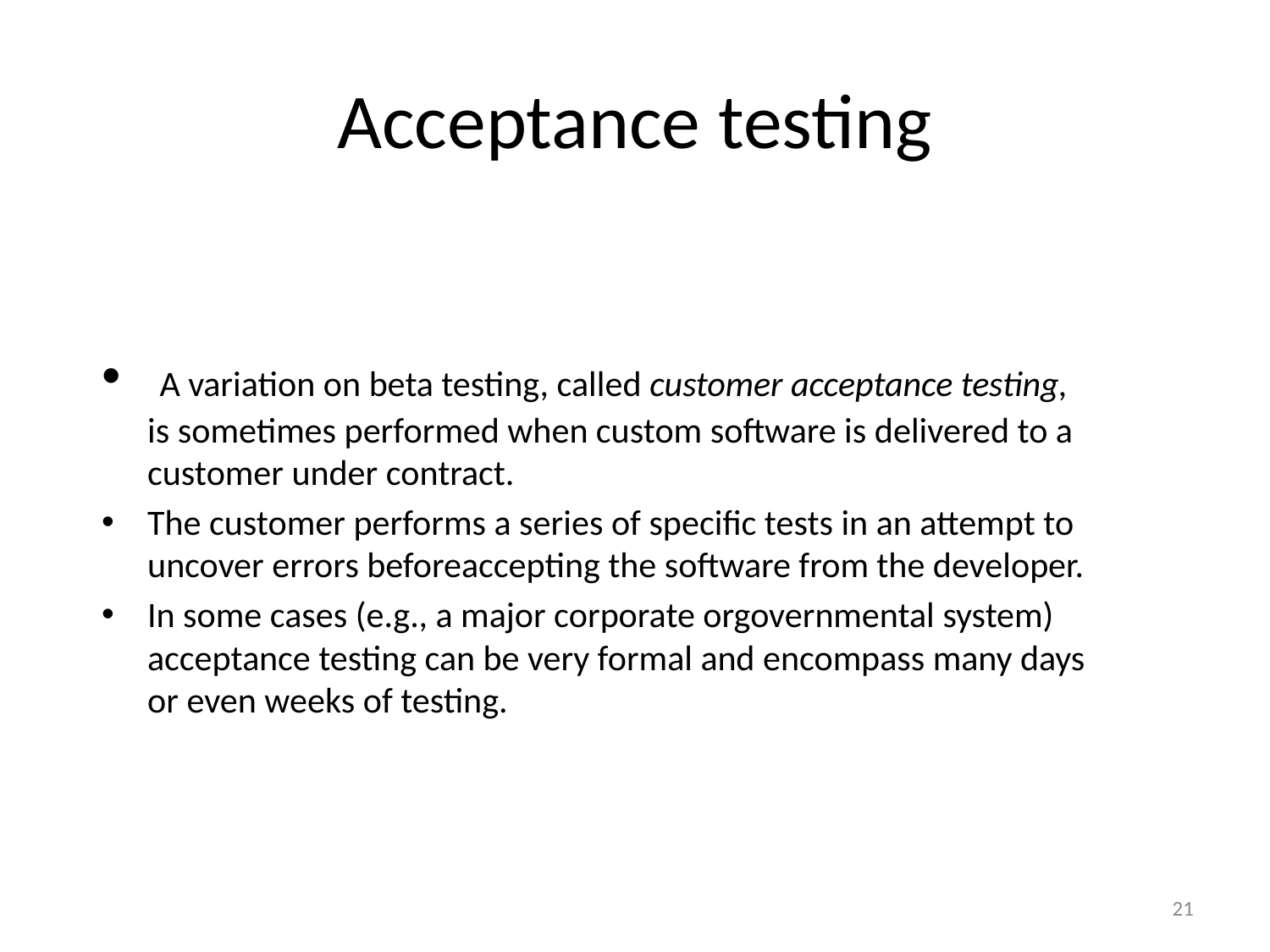

# Acceptance testing
 A variation on beta testing, called customer acceptance testing, is sometimes performed when custom software is delivered to a customer under contract.
The customer performs a series of specific tests in an attempt to uncover errors beforeaccepting the software from the developer.
In some cases (e.g., a major corporate orgovernmental system) acceptance testing can be very formal and encompass many days or even weeks of testing.
21